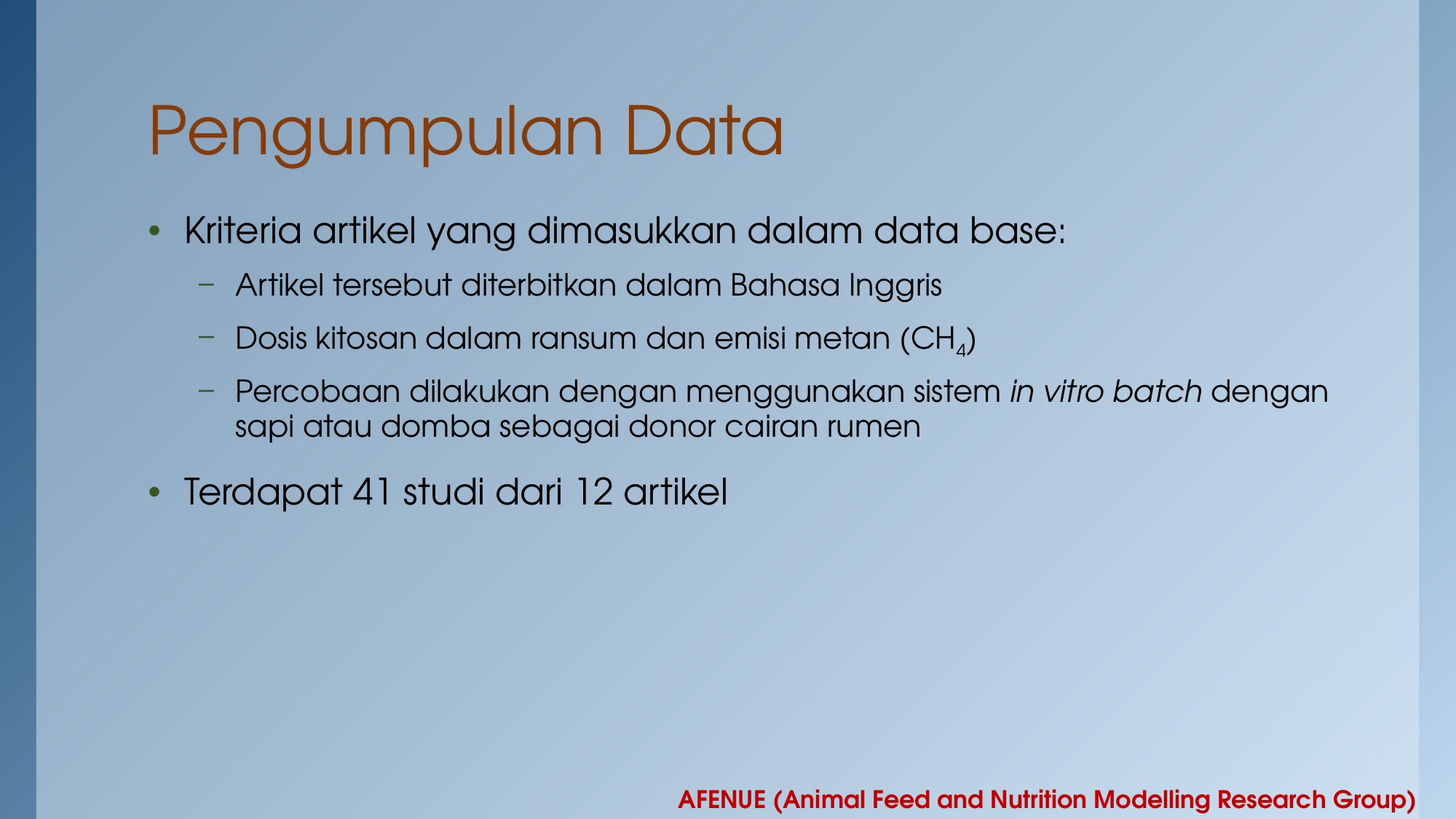

# Pengumpulan Data
Kriteria artikel yang dimasukkan dalam data base:
Artikel tersebut diterbitkan dalam Bahasa Inggris
Dosis kitosan dalam ransum dan emisi metan (CH4)
Percobaan dilakukan dengan menggunakan sistem in vitro batch dengan sapi atau domba sebagai donor cairan rumen
Terdapat 41 studi dari 12 artikel
AFENUE (Animal Feed and Nutrition Modelling Research Group)